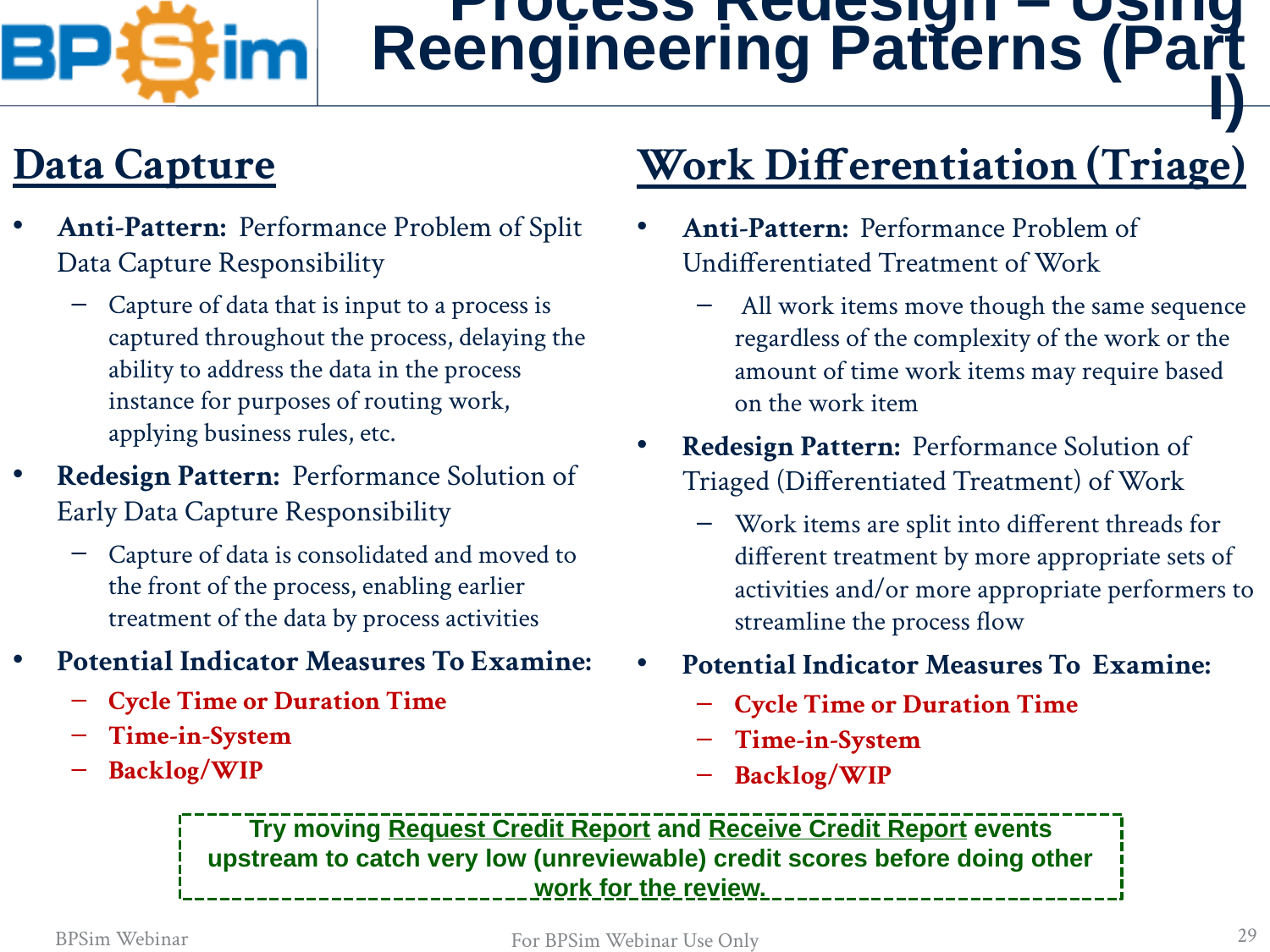

# Process Redesign – Using Reengineering Patterns (Part I)
Data Capture
Anti-Pattern:  Performance Problem of Split Data Capture Responsibility
Capture of data that is input to a process is captured throughout the process, delaying the ability to address the data in the process instance for purposes of routing work, applying business rules, etc.
Redesign Pattern:  Performance Solution of Early Data Capture Responsibility
Capture of data is consolidated and moved to the front of the process, enabling earlier treatment of the data by process activities
Potential Indicator Measures To Examine:
Cycle Time or Duration Time
Time-in-System
Backlog/WIP
Work Differentiation (Triage)
Anti-Pattern:  Performance Problem of Undifferentiated Treatment of Work
 All work items move though the same sequence regardless of the complexity of the work or the amount of time work items may require based on the work item
Redesign Pattern:  Performance Solution of Triaged (Differentiated Treatment) of Work
Work items are split into different threads for different treatment by more appropriate sets of activities and/or more appropriate performers to streamline the process flow
Potential Indicator Measures To  Examine:
Cycle Time or Duration Time
Time-in-System
Backlog/WIP
Try moving Request Credit Report and Receive Credit Report events upstream to catch very low (unreviewable) credit scores before doing other work for the review.
29
For BPSim Webinar Use Only